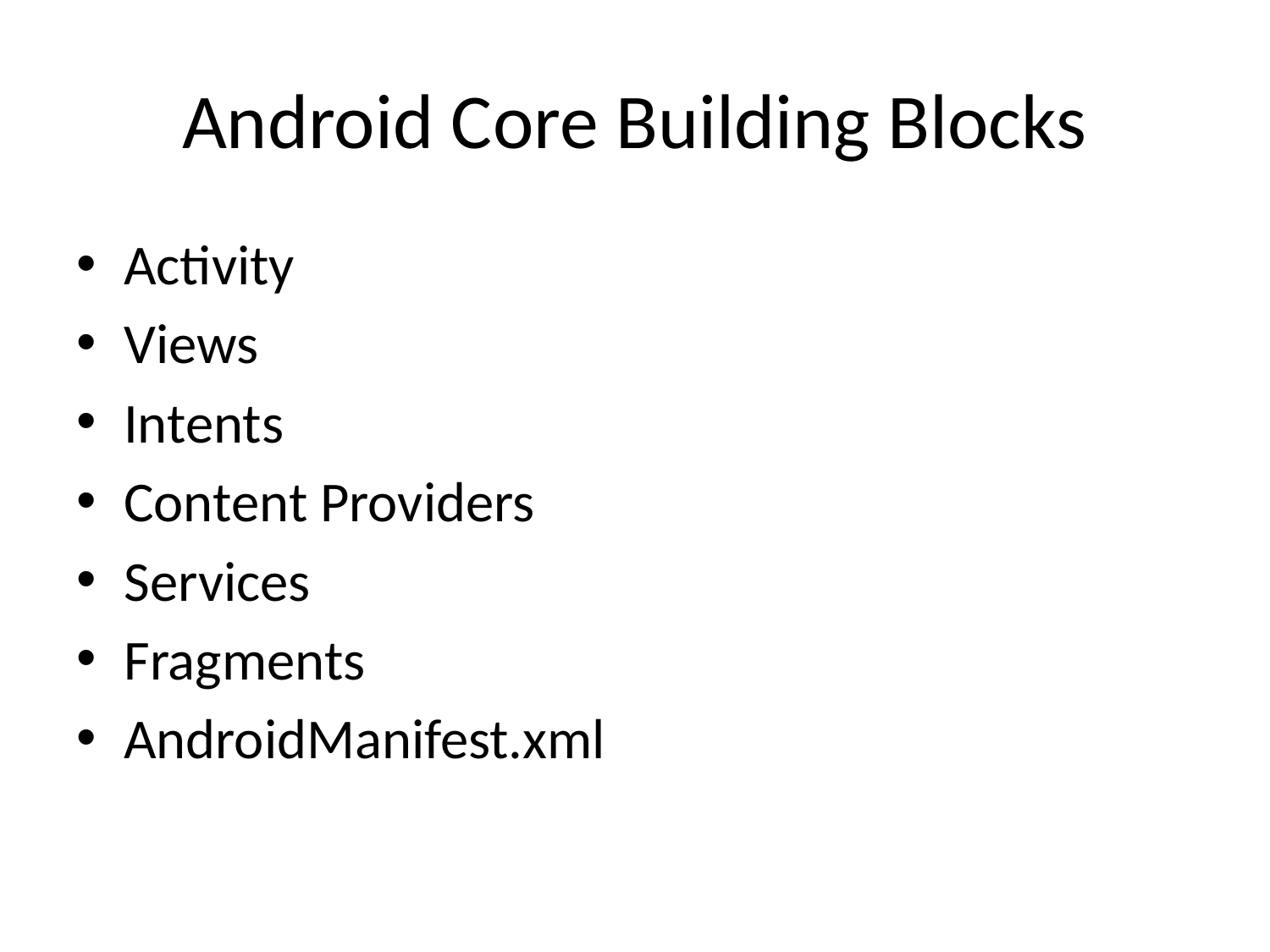

# Android Core Building Blocks
Activity
Views
Intents
Content Providers
Services
Fragments
AndroidManifest.xml